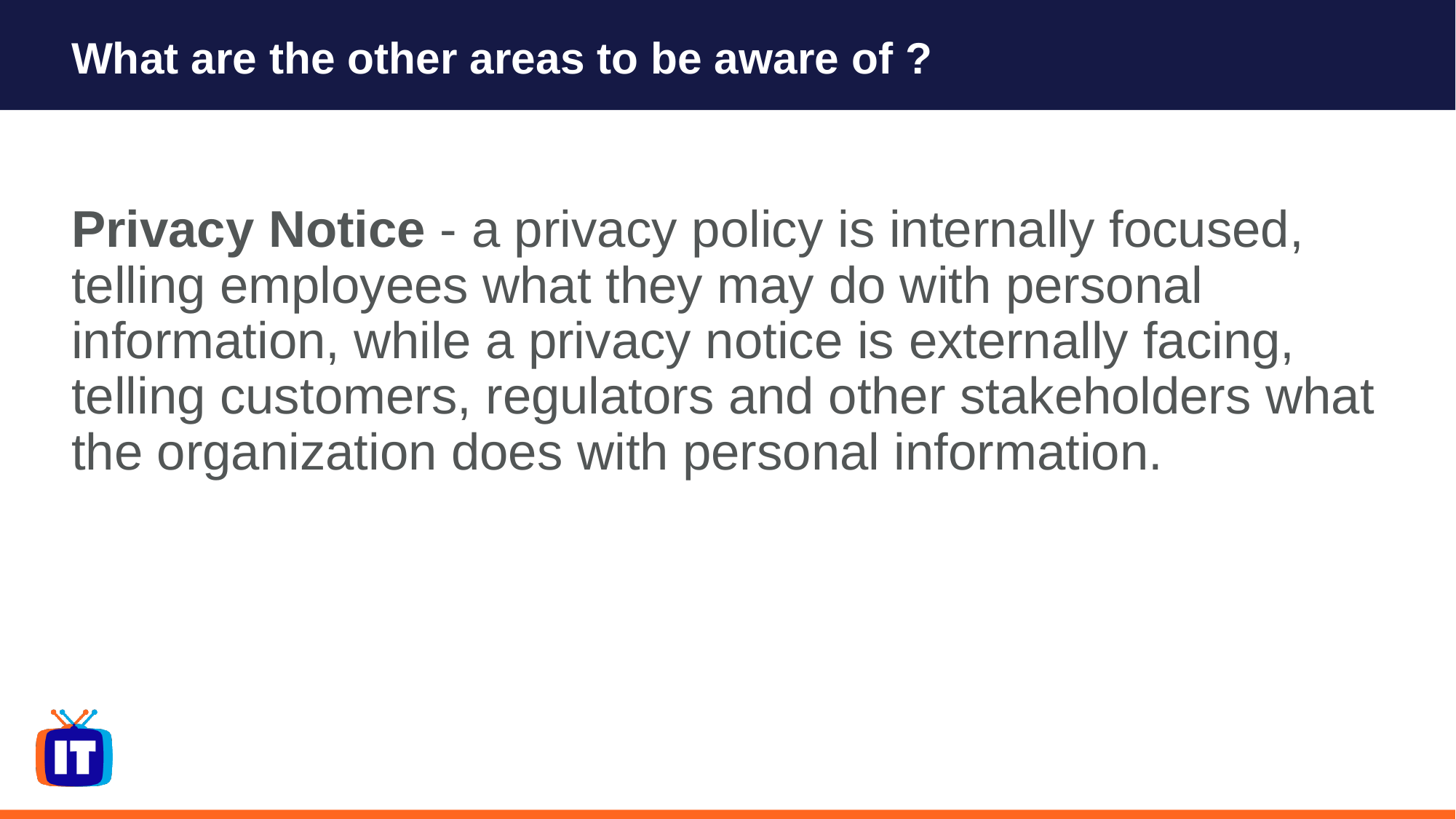

# What are the other areas to be aware of ?

Privacy Notice - a privacy policy is internally focused, telling employees what they may do with personal information, while a privacy notice is externally facing, telling customers, regulators and other stakeholders what the organization does with personal information.